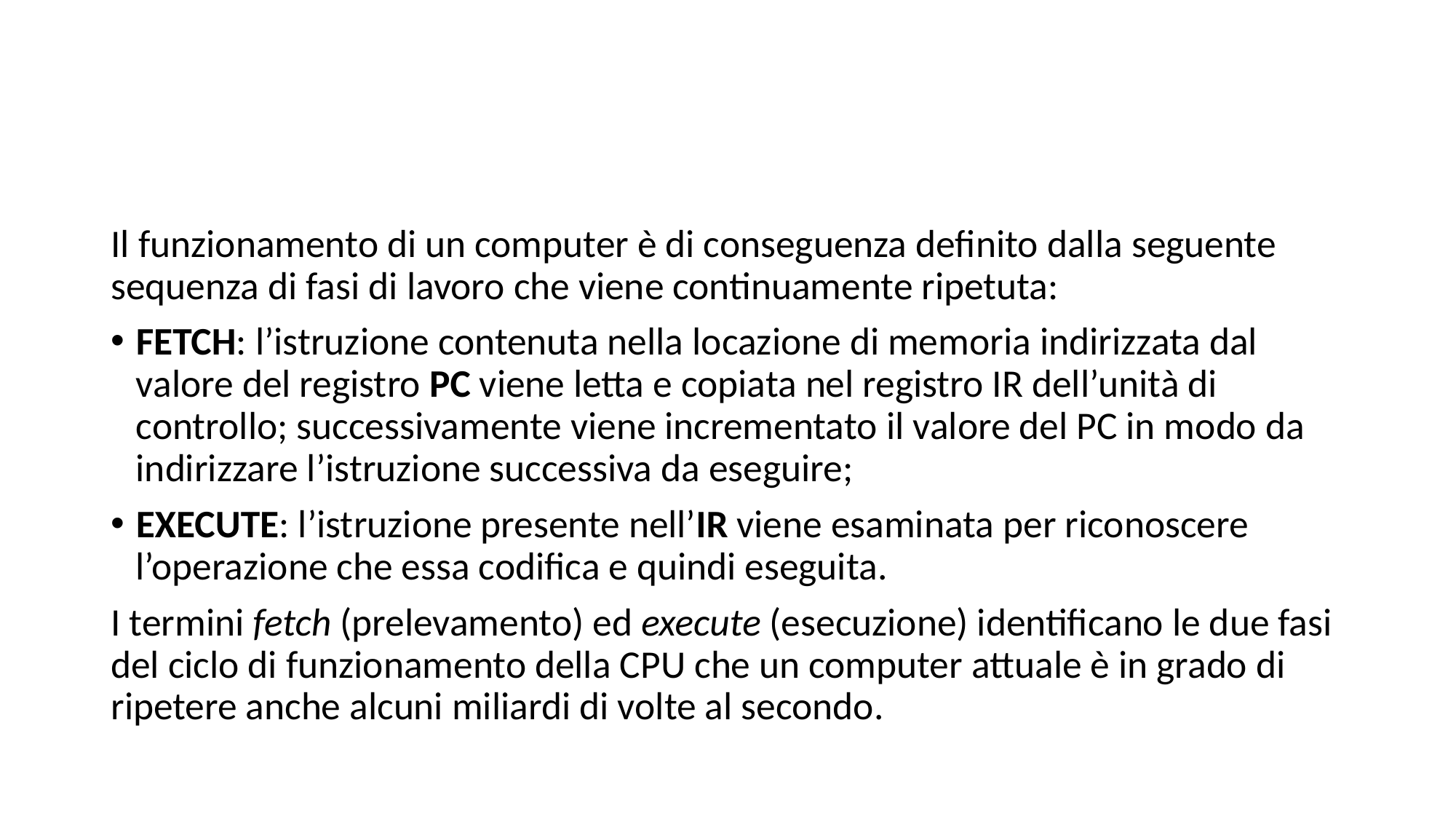

Il funzionamento di un computer è di conseguenza definito dalla seguente sequenza di fasi di lavoro che viene continuamente ripetuta:
FETCH: l’istruzione contenuta nella locazione di memoria indirizzata dal valore del registro PC viene letta e copiata nel registro IR dell’unità di controllo; successivamente viene incrementato il valore del PC in modo da indirizzare l’istruzione successiva da eseguire;
EXECUTE: l’istruzione presente nell’IR viene esaminata per riconoscere l’operazione che essa codifica e quindi eseguita.
I termini fetch (prelevamento) ed execute (esecuzione) identificano le due fasi del ciclo di funzionamento della CPU che un computer attuale è in grado di ripetere anche alcuni miliardi di volte al secondo.